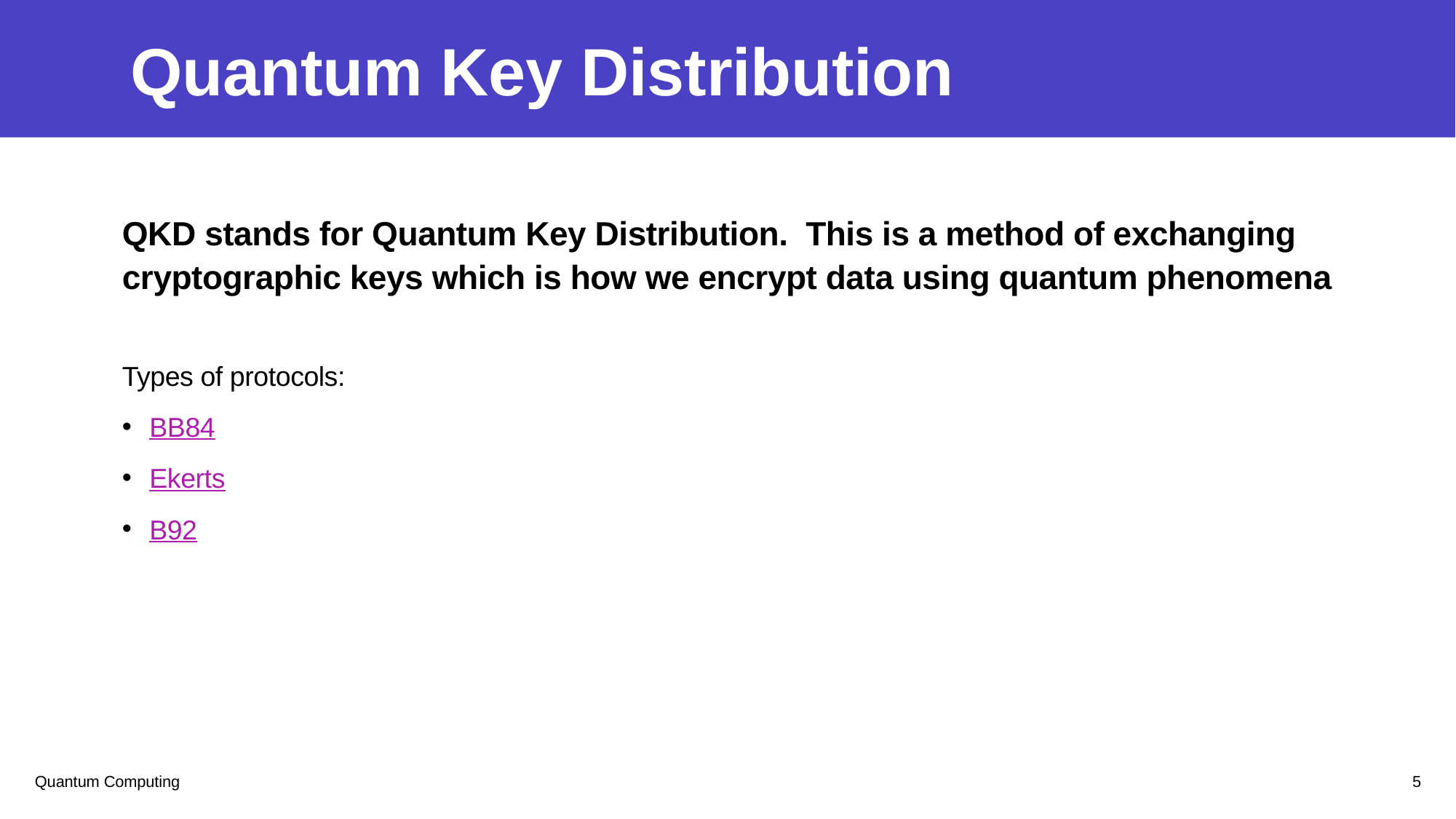

# Quantum Key Distribution
QKD stands for Quantum Key Distribution.  This is a method of exchanging cryptographic keys which is how we encrypt data using quantum phenomena
Types of protocols:
BB84
Ekerts
B92

Quantum Computing
5